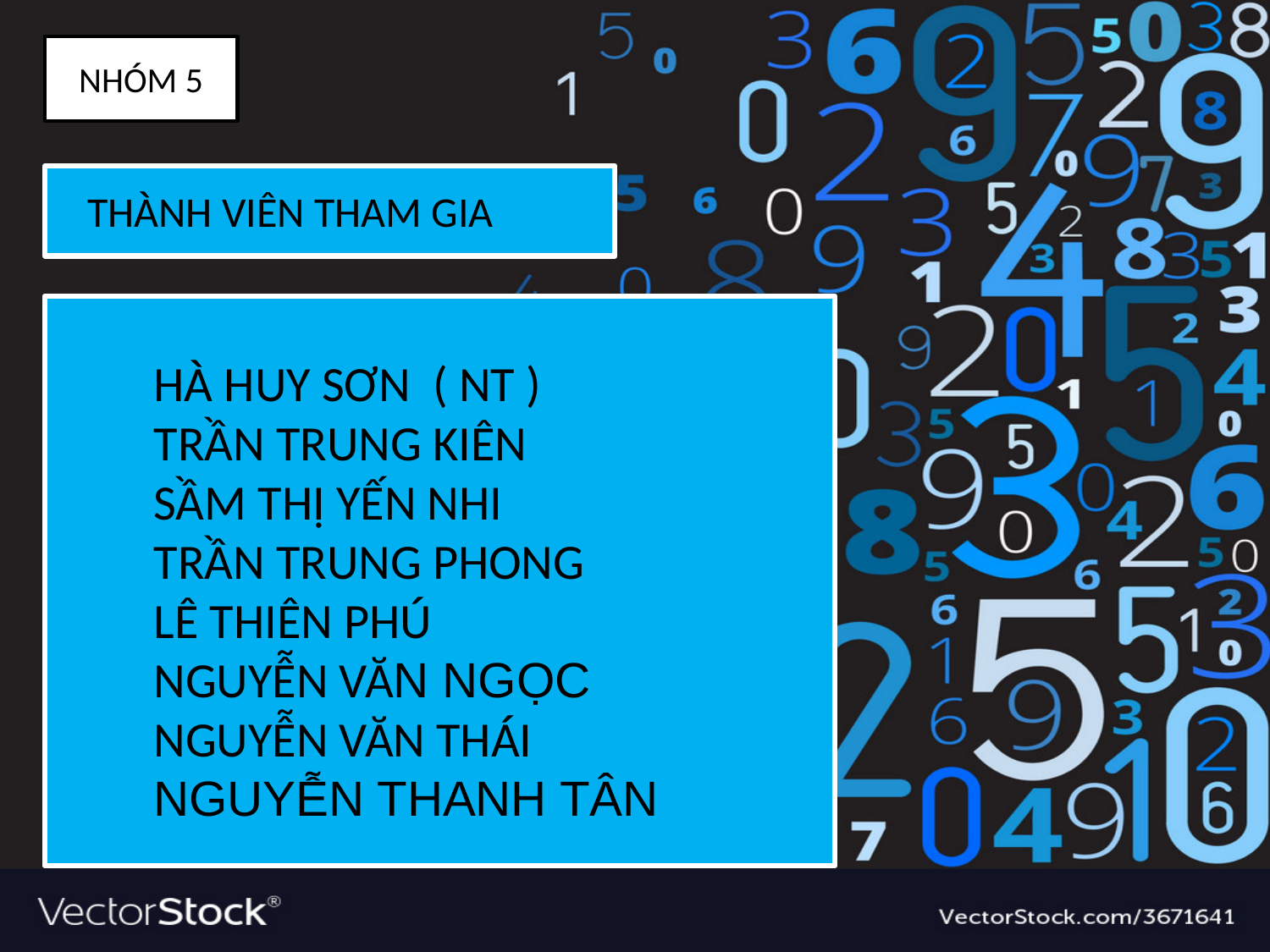

NHÓM 5

THÀNH VIÊN THAM GIA

HÀ HUY SƠN  ( NT )
TRẦN TRUNG KIÊN
SẦM THỊ YẾN NHI
TRẦN TRUNG PHONG
LÊ THIÊN PHÚ
NGUYỄN VĂN NGỌC
NGUYỄN VĂN THÁI
NGUYỄN THANH TÂN